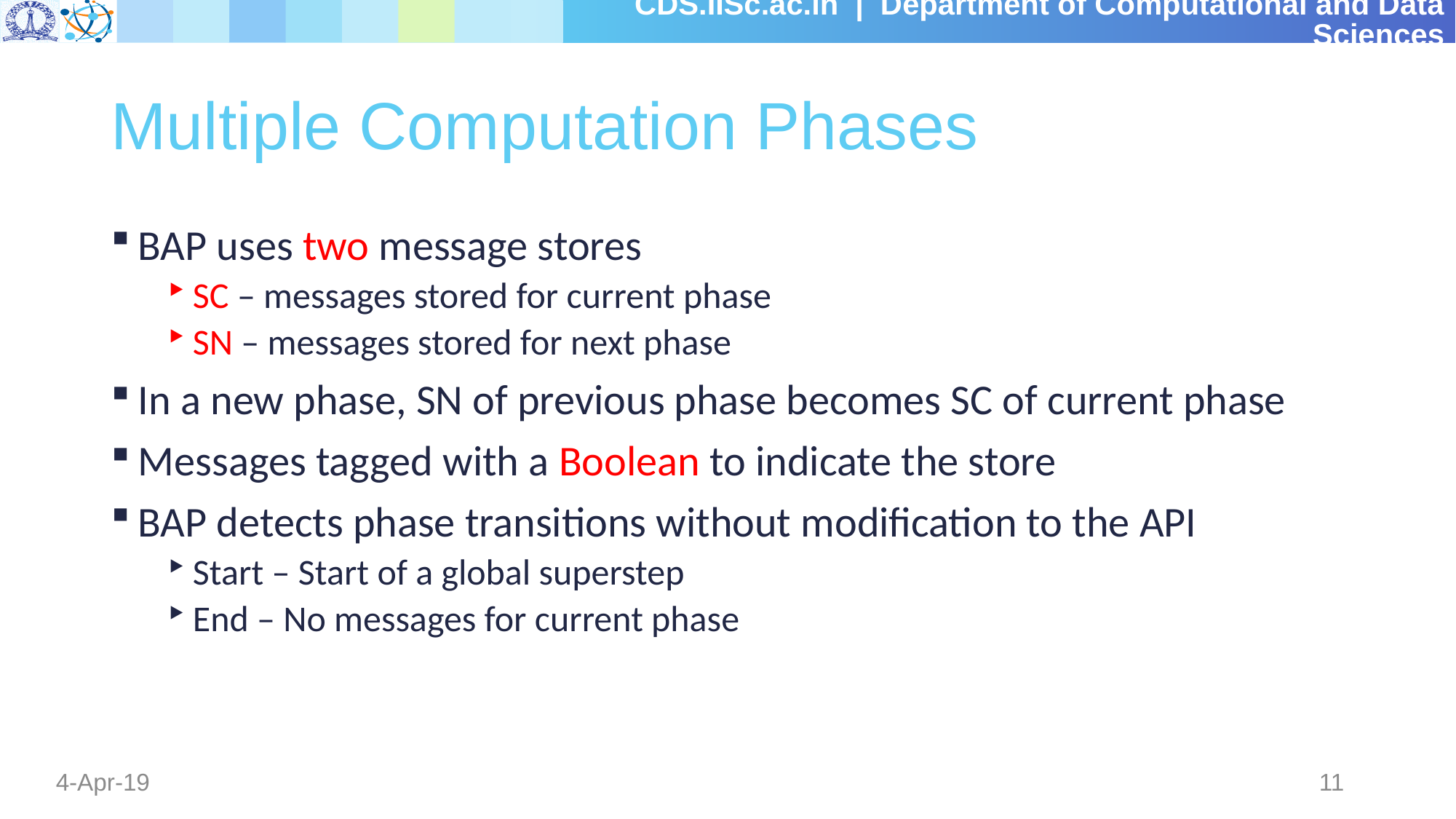

# Multiple Computation Phases
BAP uses two message stores
SC – messages stored for current phase
SN – messages stored for next phase
In a new phase, SN of previous phase becomes SC of current phase
Messages tagged with a Boolean to indicate the store
BAP detects phase transitions without modification to the API
Start – Start of a global superstep
End – No messages for current phase
4-Apr-19

11